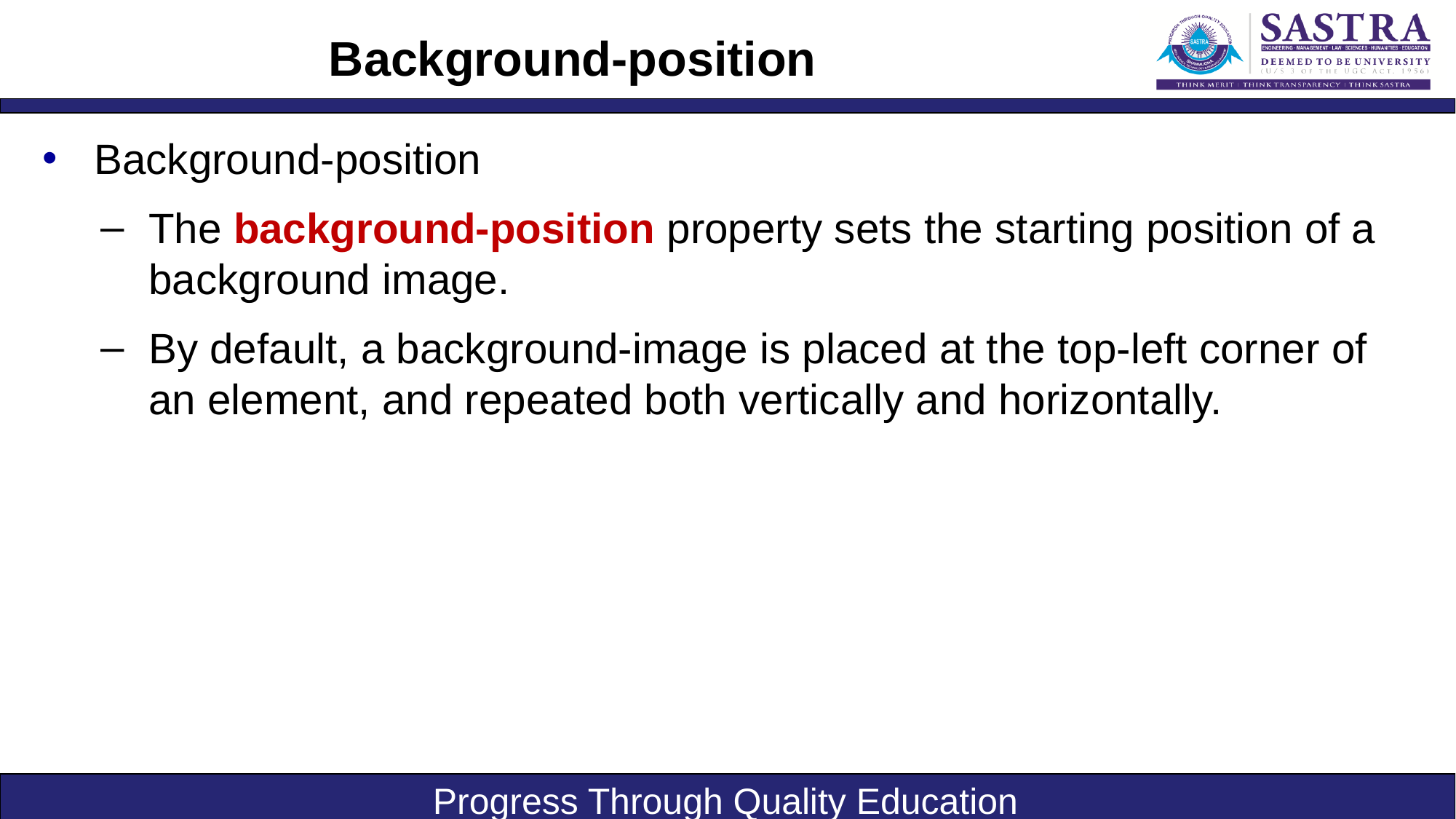

# Background-position
Background-position
The background-position property sets the starting position of a background image.
By default, a background-image is placed at the top-left corner of an element, and repeated both vertically and horizontally.